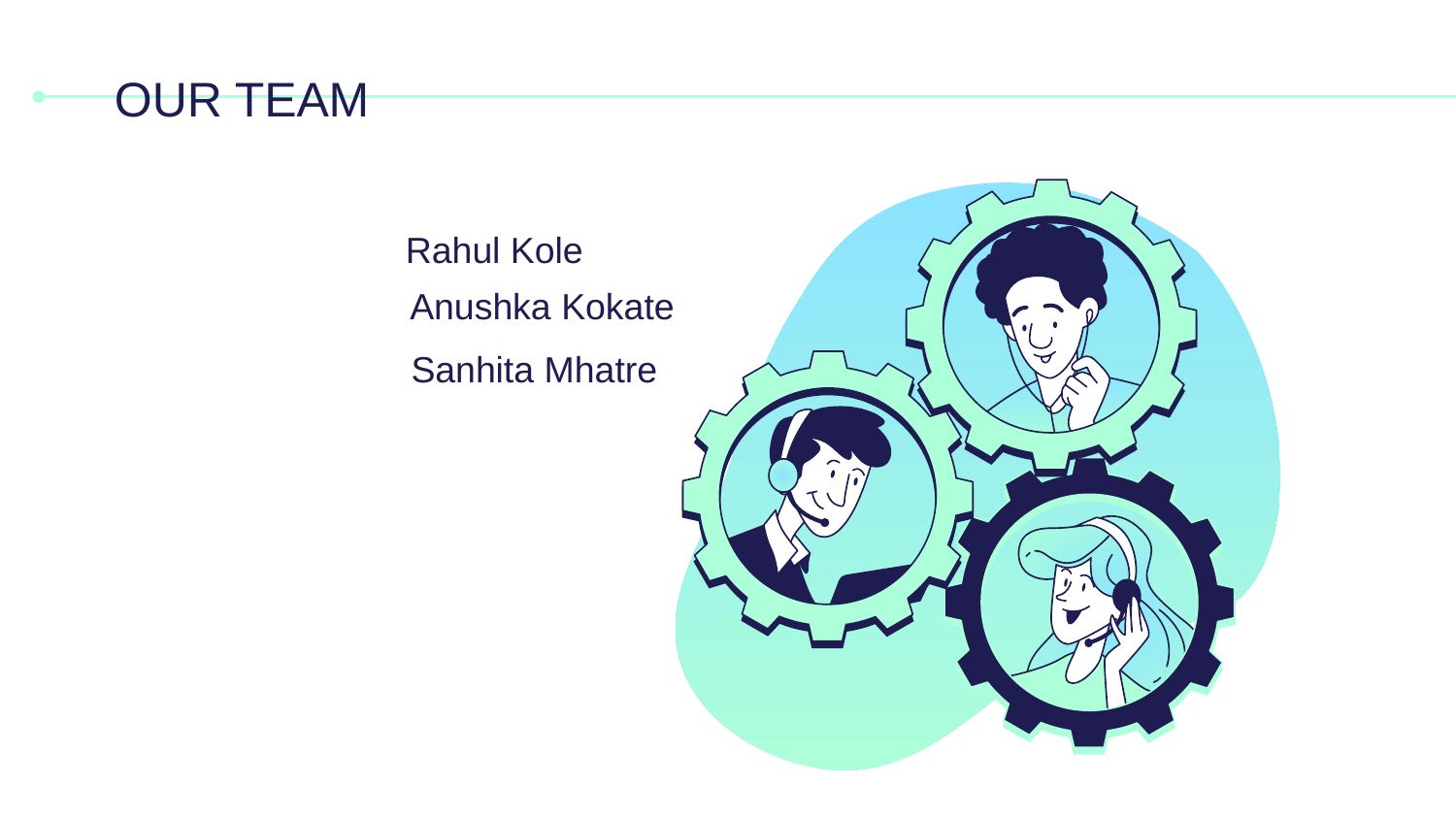

# OUR TEAM

Rahul Kole
Anushka Kokate
Sanhita Mhatre